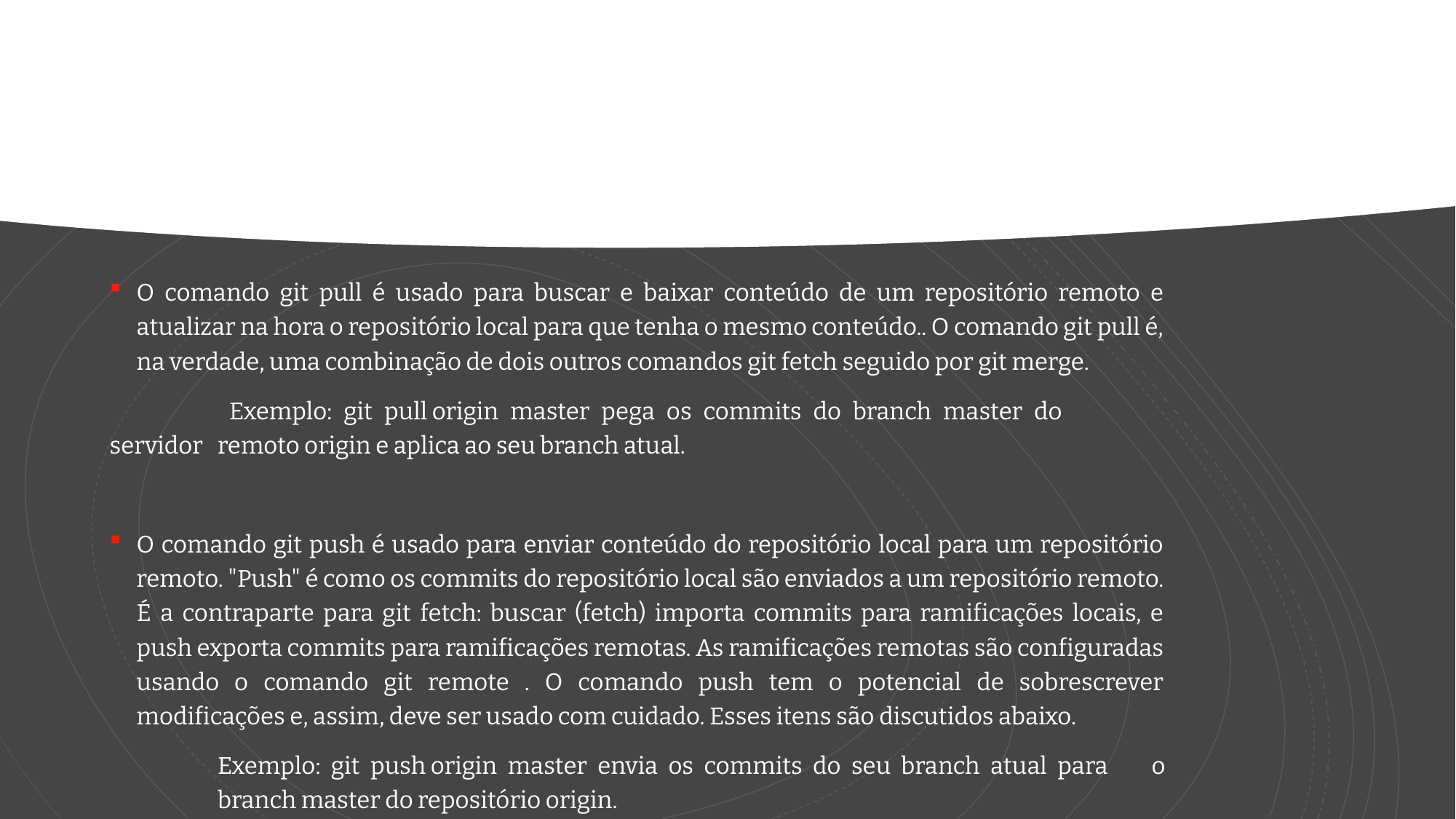

#
O comando git pull é usado para buscar e baixar conteúdo de um repositório remoto e atualizar na hora o repositório local para que tenha o mesmo conteúdo.. O comando git pull é, na verdade, uma combinação de dois outros comandos git fetch seguido por git merge.
	 Exemplo: git pull origin master pega os commits do branch master do 	servidor 	remoto origin e aplica ao seu branch atual.

O comando git push é usado para enviar conteúdo do repositório local para um repositório remoto. "Push" é como os commits do repositório local são enviados a um repositório remoto. É a contraparte para git fetch: buscar (fetch) importa commits para ramificações locais, e push exporta commits para ramificações remotas. As ramificações remotas são configuradas usando o comando git remote . O comando push tem o potencial de sobrescrever modificações e, assim, deve ser usado com cuidado. Esses itens são discutidos abaixo.
	Exemplo: git push origin master envia os commits do seu branch atual para 	o 	branch master do repositório origin.